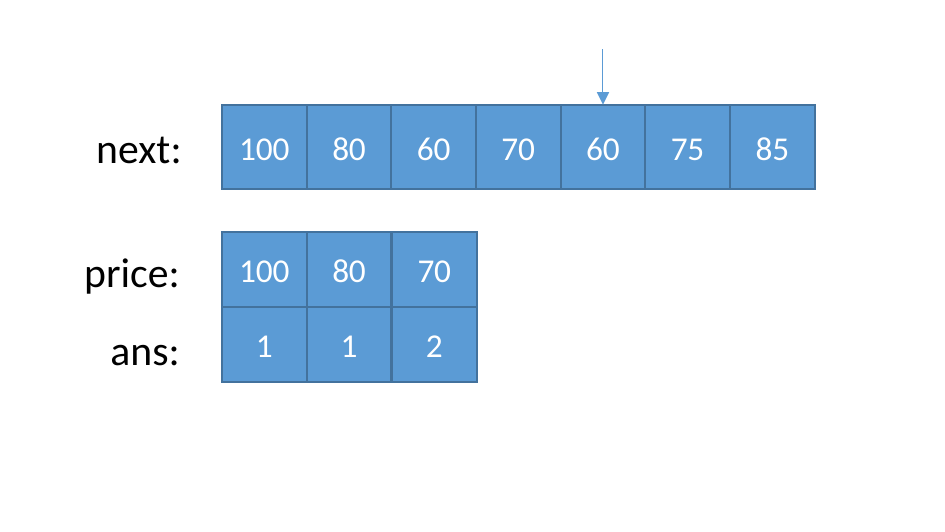

100
80
60
70
60
75
85
next:
100
80
70
price:
1
1
2
ans: